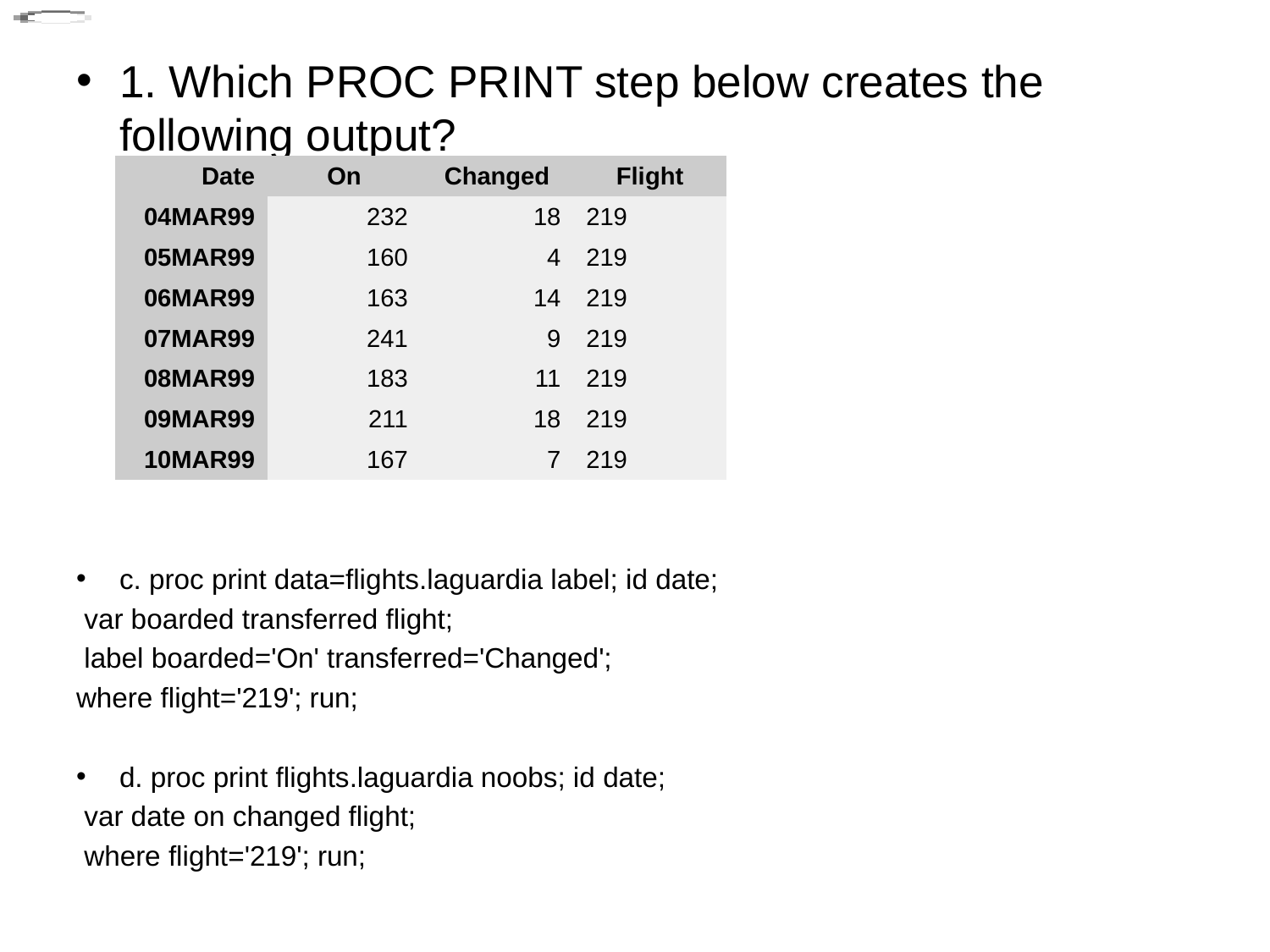

1. Which PROC PRINT step below creates the following output?

c. proc print data=flights.laguardia label; id date;
 var boarded transferred flight;
 label boarded='On' transferred='Changed';
where flight='219'; run;

d. proc print flights.laguardia noobs; id date;
 var date on changed flight;
 where flight='219'; run;
| Date | On | Changed | Flight |
| --- | --- | --- | --- |
| 04MAR99 | 232 | 18 | 219 |
| 05MAR99 | 160 | 4 | 219 |
| 06MAR99 | 163 | 14 | 219 |
| 07MAR99 | 241 | 9 | 219 |
| 08MAR99 | 183 | 11 | 219 |
| 09MAR99 | 211 | 18 | 219 |
| 10MAR99 | 167 | 7 | 219 |